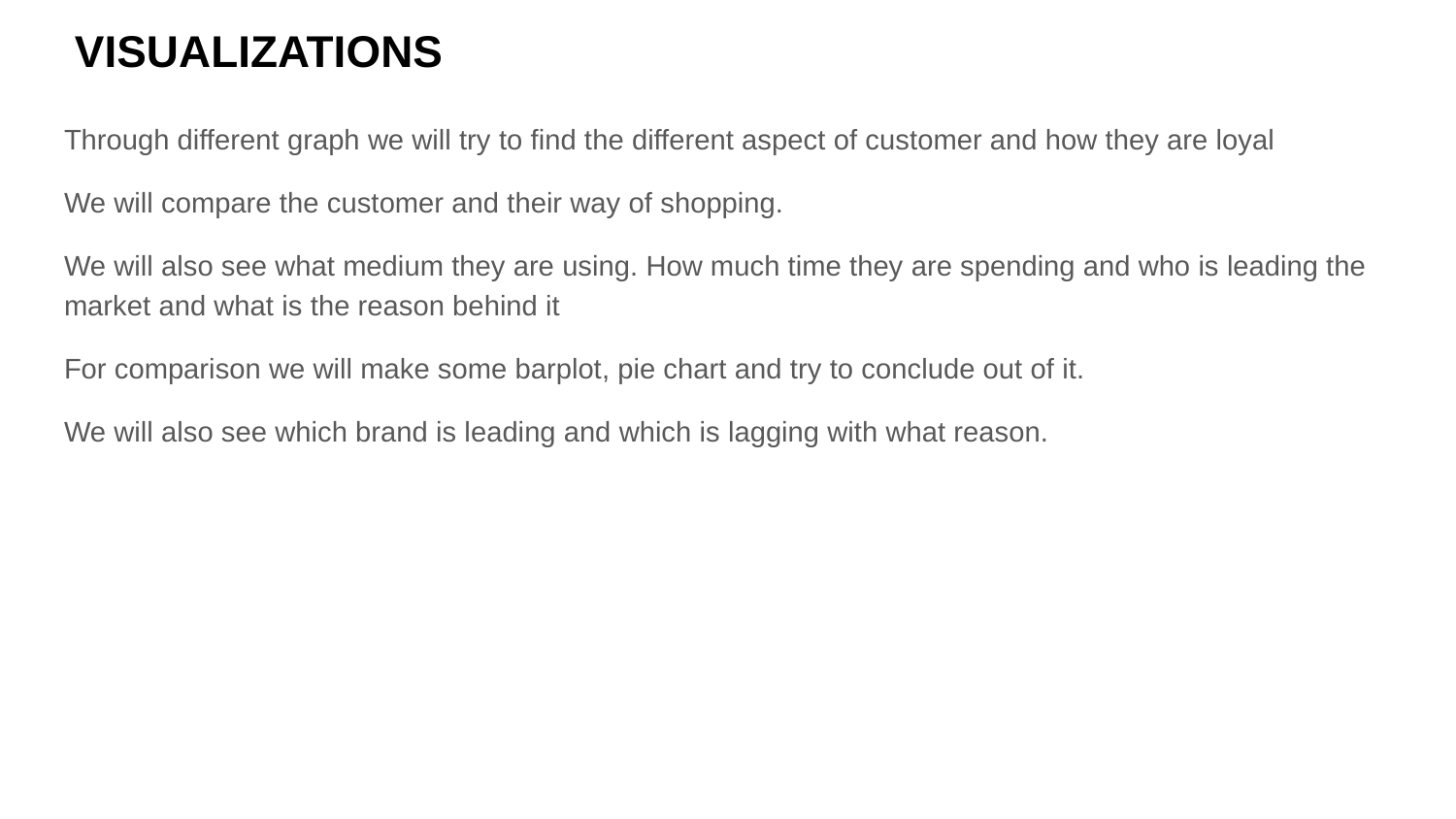

# VISUALIZATIONS

Through different graph we will try to find the different aspect of customer and how they are loyal
We will compare the customer and their way of shopping.
We will also see what medium they are using. How much time they are spending and who is leading the market and what is the reason behind it
For comparison we will make some barplot, pie chart and try to conclude out of it.
We will also see which brand is leading and which is lagging with what reason.